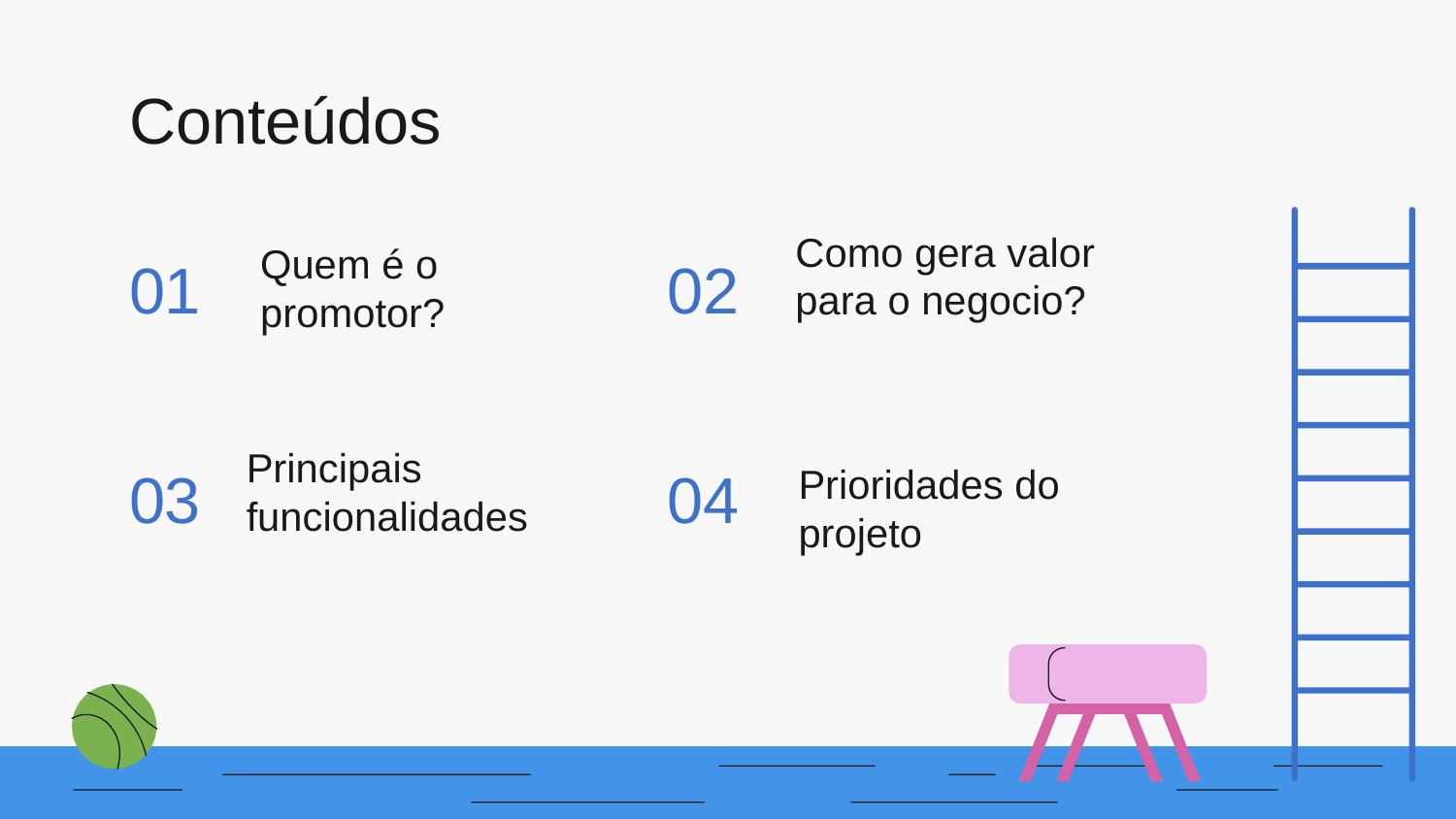

Conteúdos

01
02
Como gera valor para o negocio?
# Quem é o promotor?

03
04
Principais funcionalidades
Prioridades do projeto